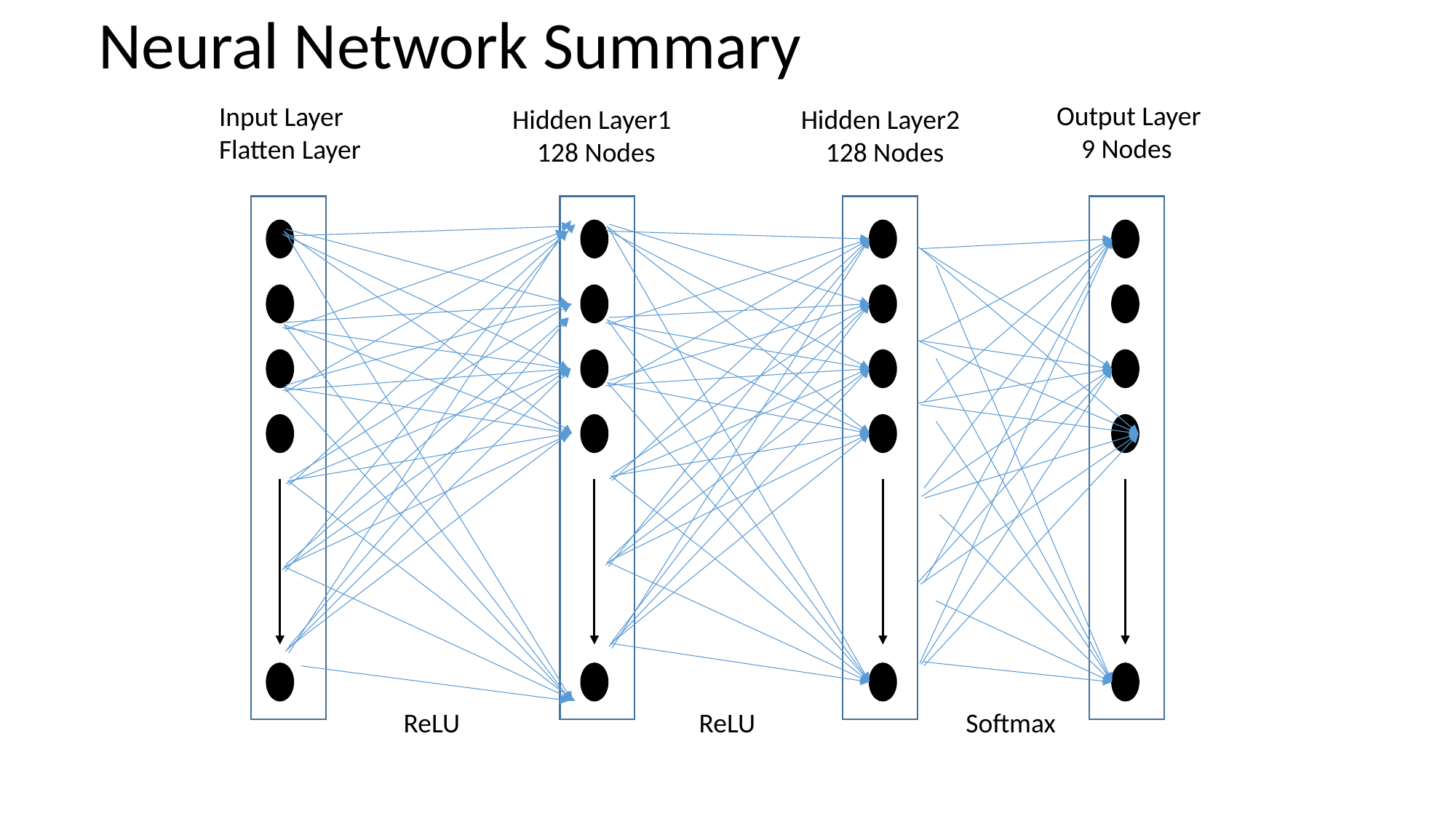

# Neural Network Summary
Output Layer
    9 Nodes
Input Layer
Flatten Layer
Hidden Layer2
    128 Nodes
Hidden Layer1
    128 Nodes

     ReLU
     Softmax
     ReLU